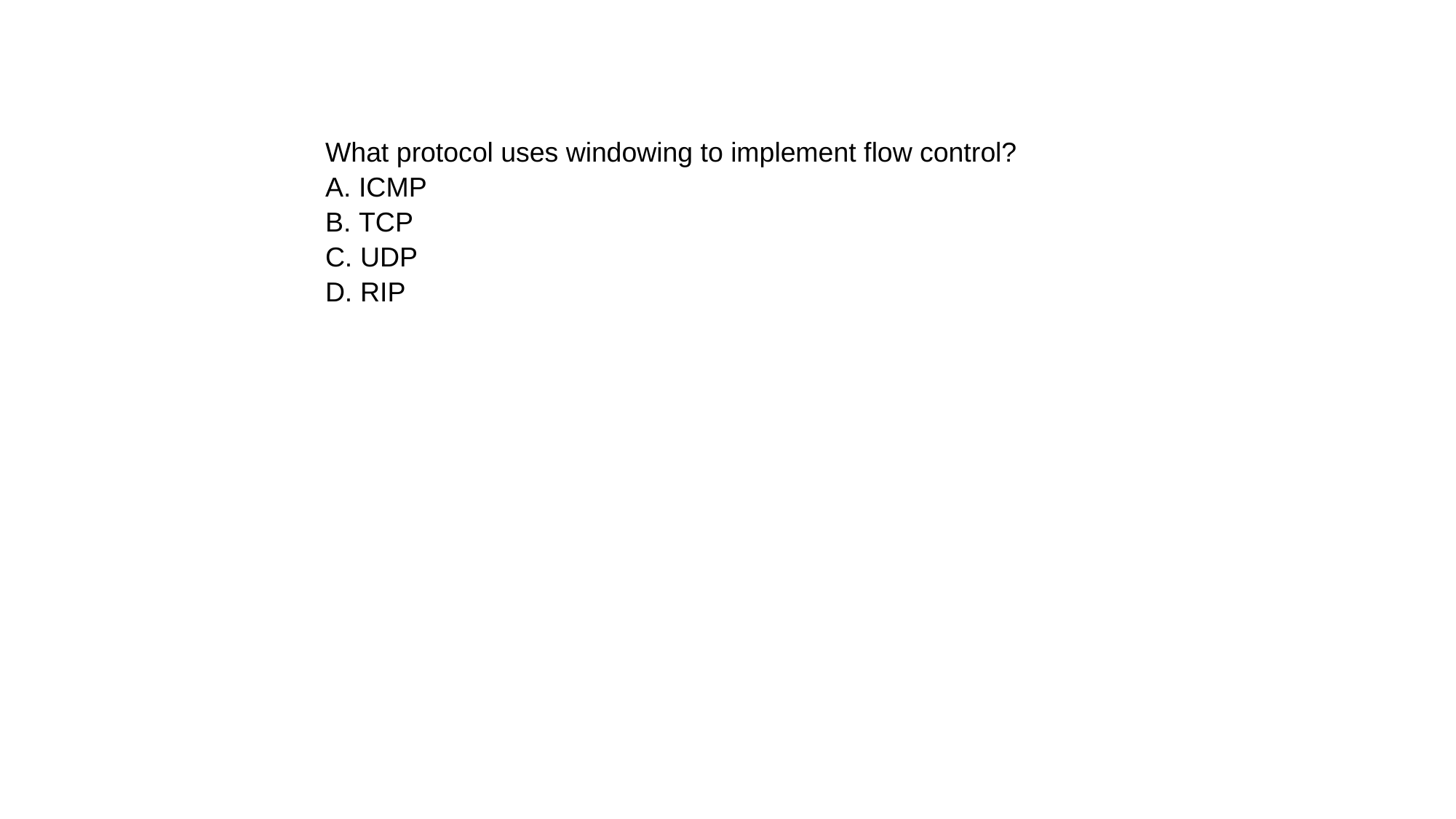

What protocol uses windowing to implement flow control?
A. ICMP
B. TCP
C. UDP
D. RIP